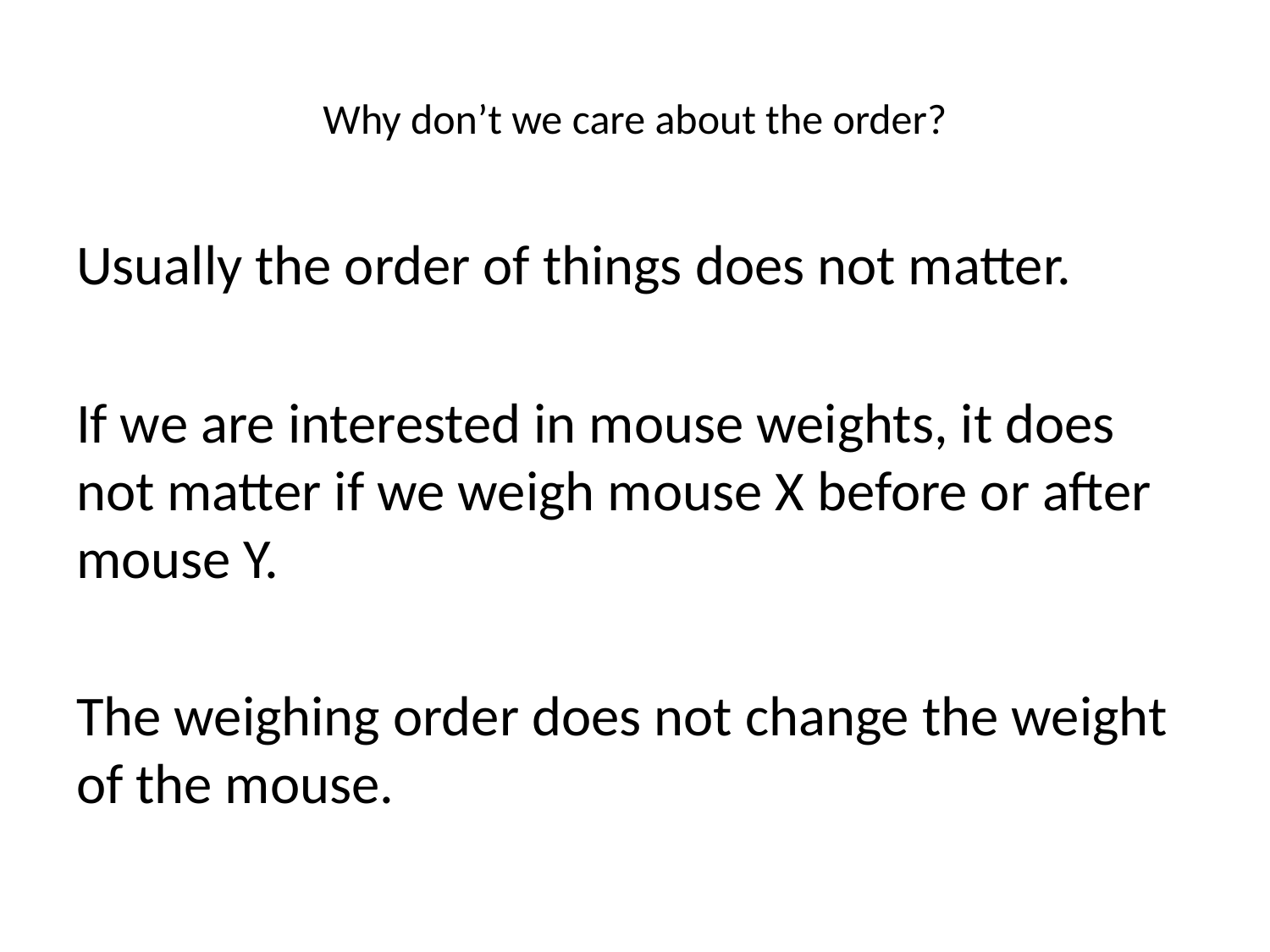

# Why don’t we care about the order?
Usually the order of things does not matter.

If we are interested in mouse weights, it does not matter if we weigh mouse X before or after mouse Y.

The weighing order does not change the weight of the mouse.